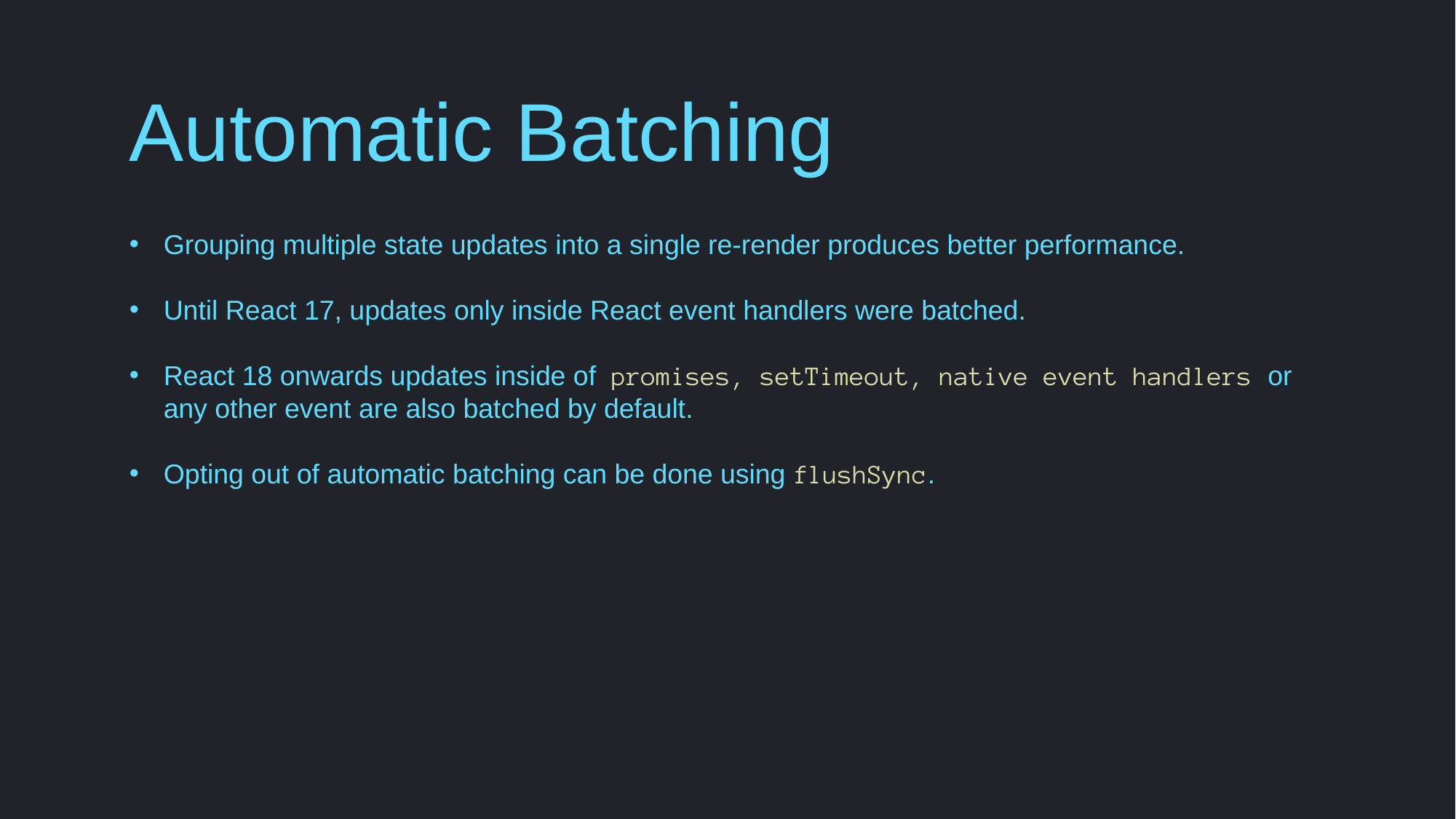

Automatic Batching
Grouping multiple state updates into a single re-render produces better performance.

Until React 17, updates only inside React event handlers were batched.

React 18 onwards updates inside of  promises, setTimeout, native event handlers or any other event are also batched by default.

Opting out of automatic batching can be done using flushSync.